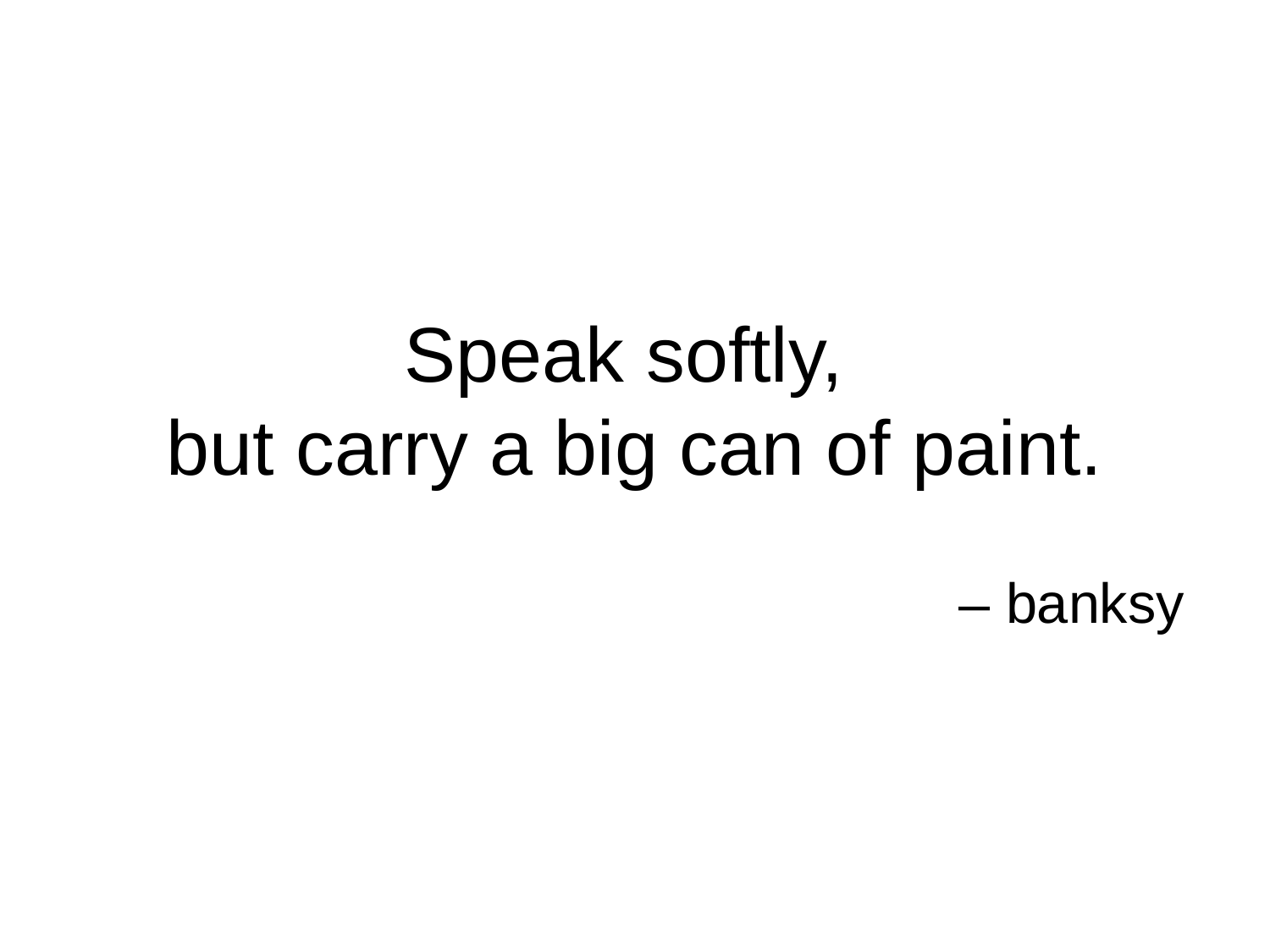

# Speak softly, but carry a big can of paint.
– banksy